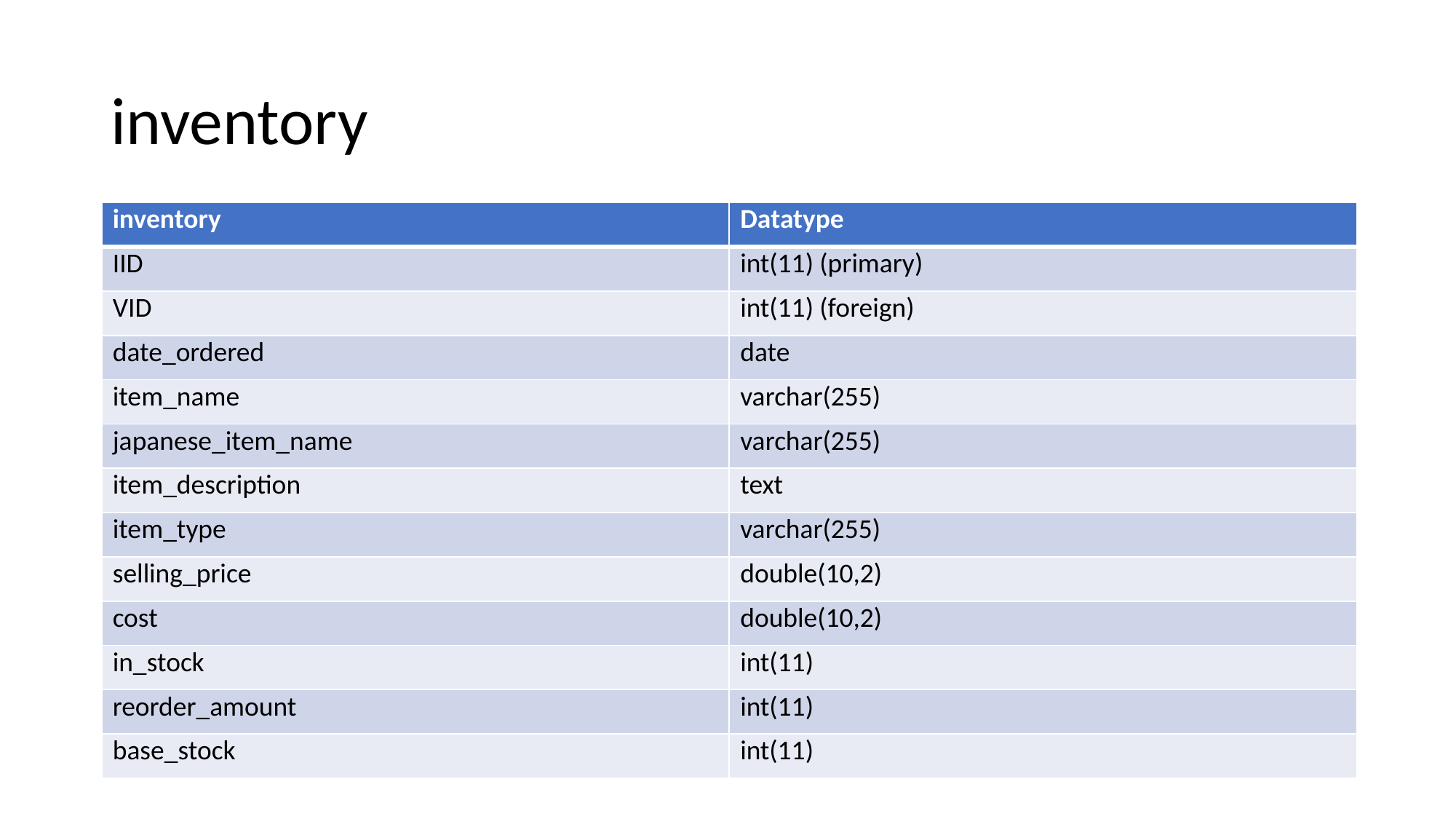

# inventory
| inventory | Datatype |
| --- | --- |
| IID | int(11) (primary) |
| VID | int(11) (foreign) |
| date\_ordered | date |
| item\_name | varchar(255) |
| japanese\_item\_name | varchar(255) |
| item\_description | text |
| item\_type | varchar(255) |
| selling\_price | double(10,2) |
| cost | double(10,2) |
| in\_stock | int(11) |
| reorder\_amount | int(11) |
| base\_stock | int(11) |